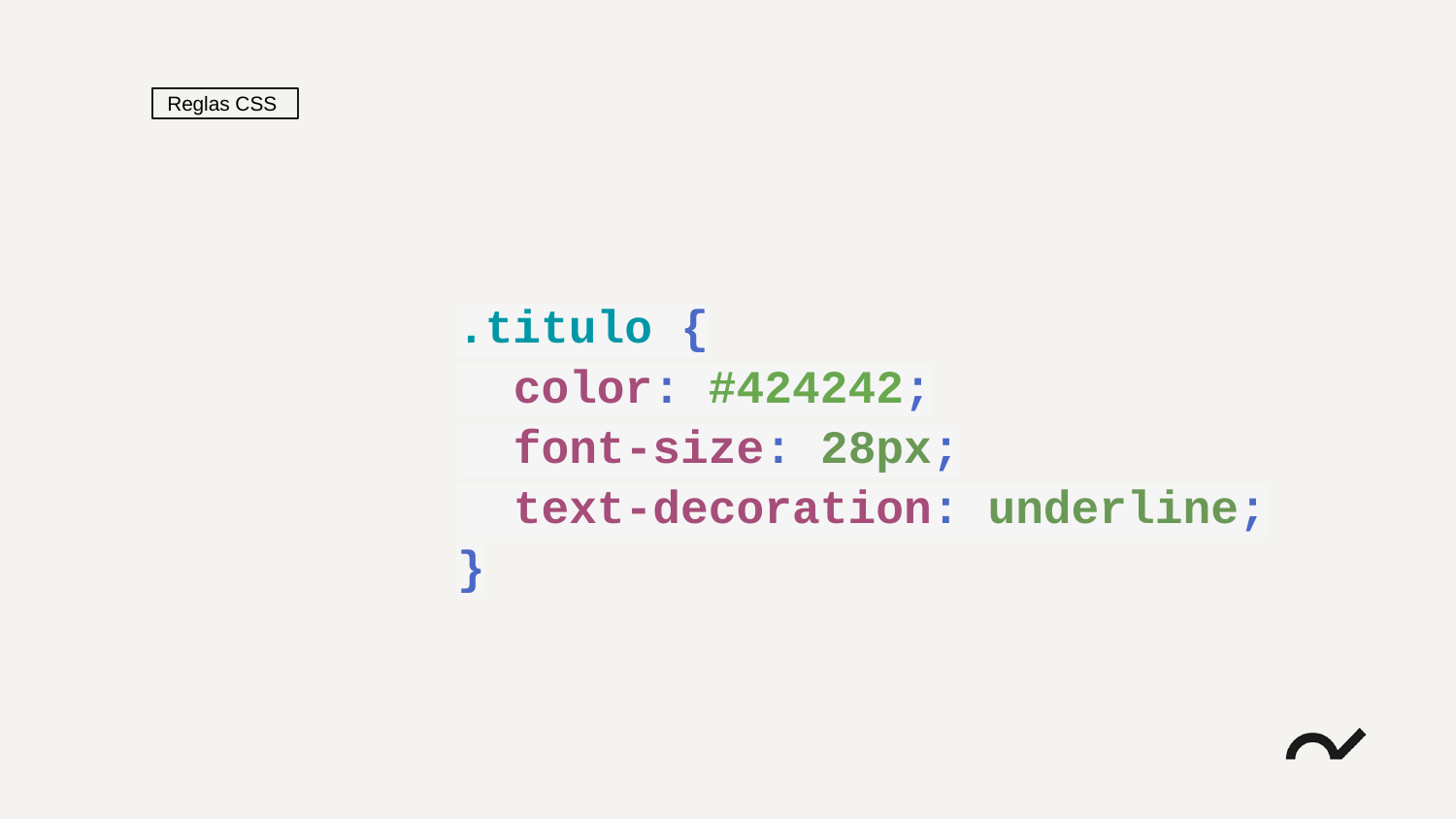

Reglas CSS
.titulo {
  color: #424242;
  font-size: 28px;
  text-decoration: underline;
}